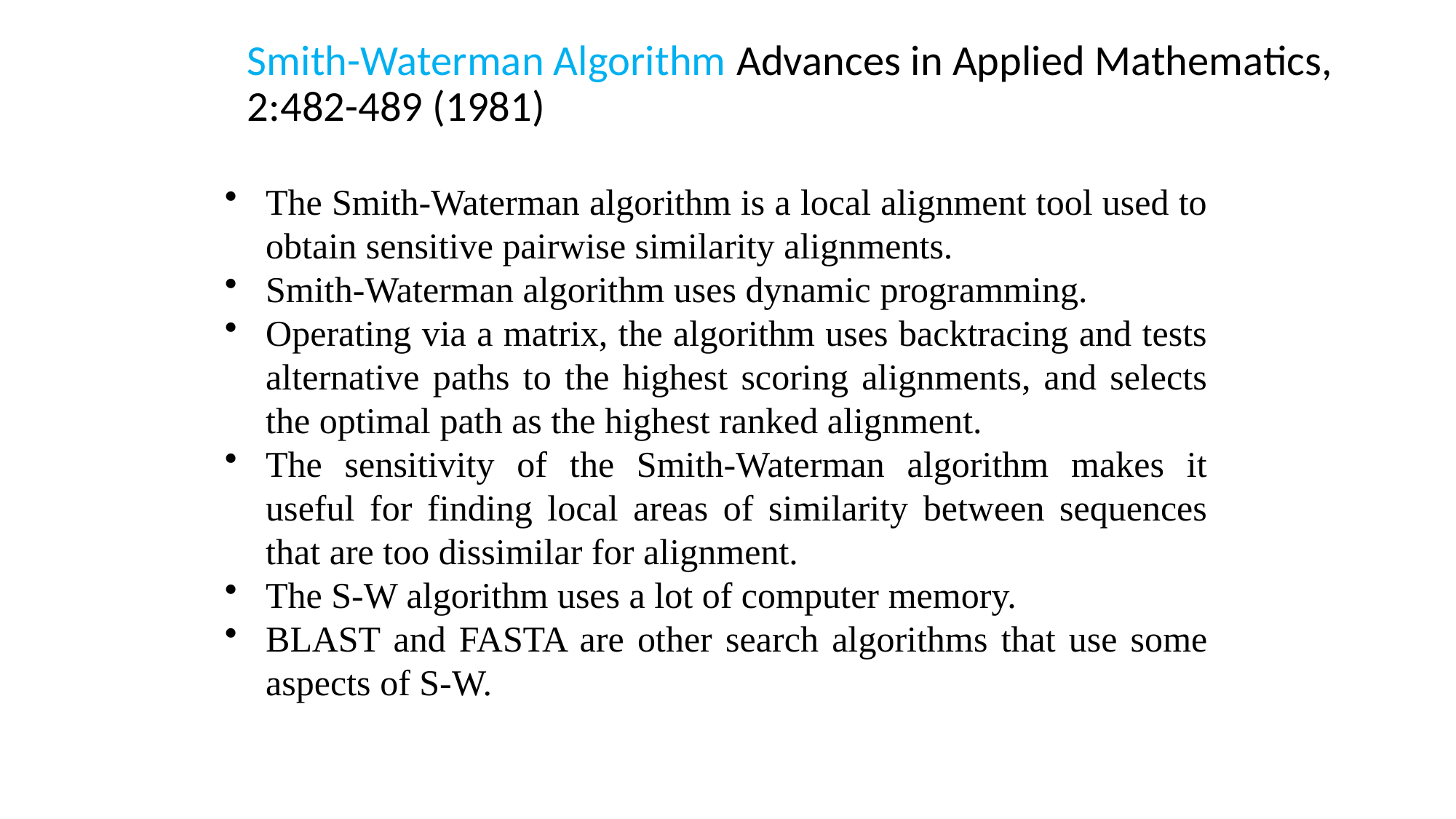

# Smith-Waterman Algorithm Advances in Applied Mathematics, 2:482-489 (1981)
The Smith-Waterman algorithm is a local alignment tool used to obtain sensitive pairwise similarity alignments.
Smith-Waterman algorithm uses dynamic programming.
Operating via a matrix, the algorithm uses backtracing and tests alternative paths to the highest scoring alignments, and selects the optimal path as the highest ranked alignment.
The sensitivity of the Smith-Waterman algorithm makes it useful for finding local areas of similarity between sequences that are too dissimilar for alignment.
The S-W algorithm uses a lot of computer memory.
BLAST and FASTA are other search algorithms that use some aspects of S-W.